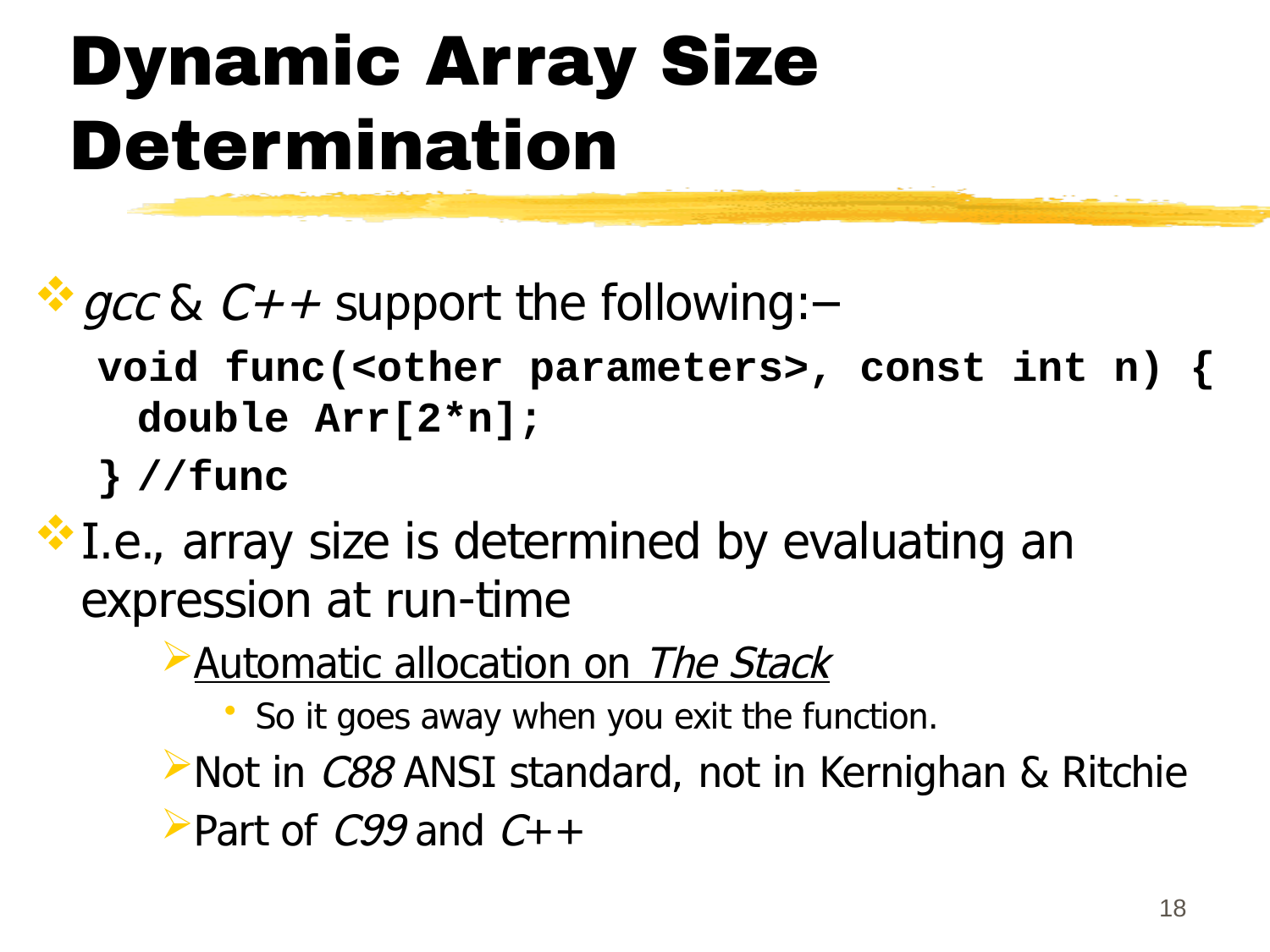

# Dynamic Array Size Determination
gcc & C++ support the following:–
void func(<other parameters>, const int n) {
double Arr[2*n];
}	//func
I.e., array size is determined by evaluating an expression at run-time
Automatic allocation on The Stack
So it goes away when you exit the function.
Not in C88 ANSI standard, not in Kernighan & Ritchie
Part of C99 and C++
18